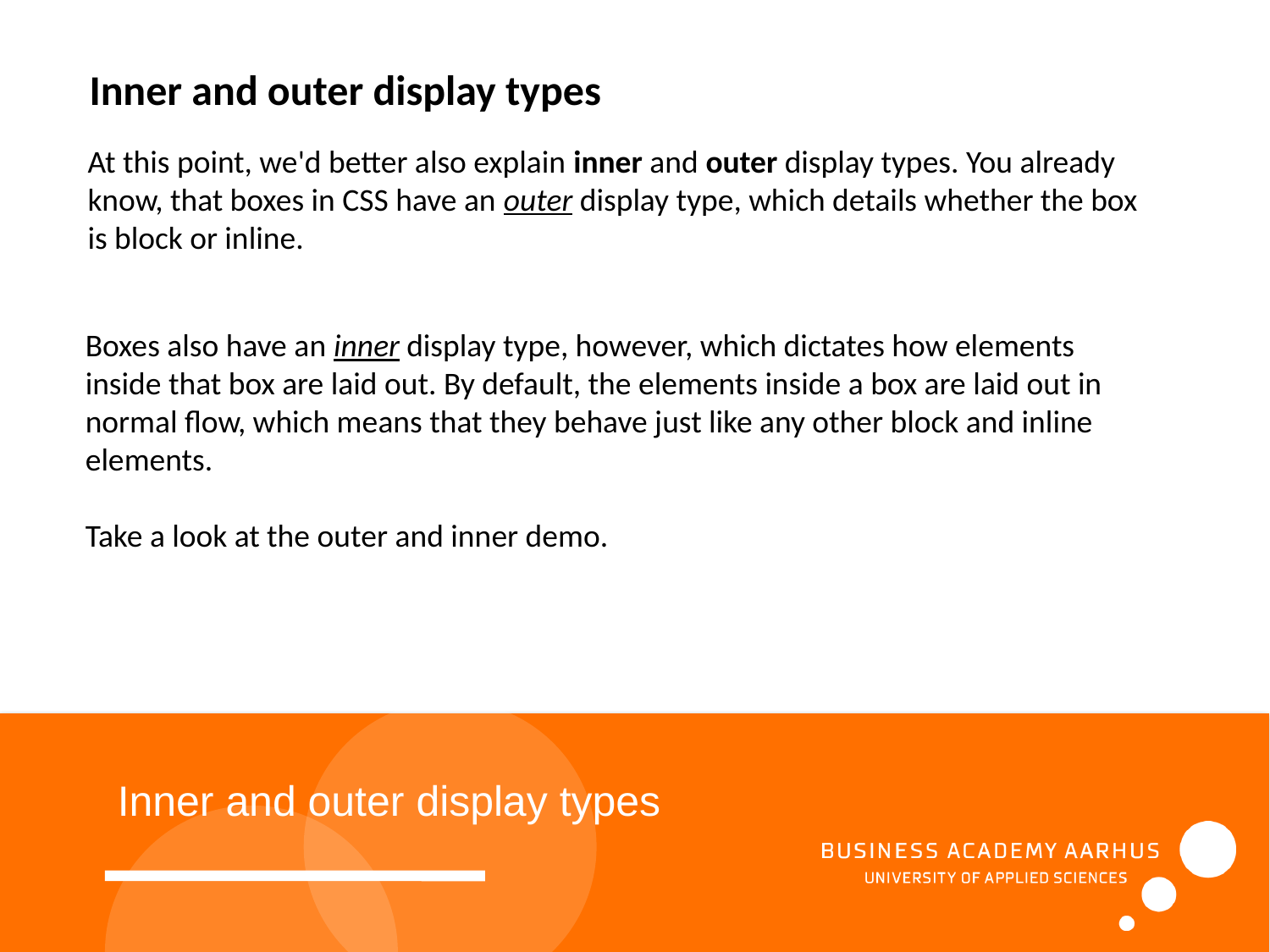

Inner and outer display types
At this point, we'd better also explain inner and outer display types. You already know, that boxes in CSS have an outer display type, which details whether the box is block or inline.
Boxes also have an inner display type, however, which dictates how elements inside that box are laid out. By default, the elements inside a box are laid out in normal flow, which means that they behave just like any other block and inline elements.

Take a look at the outer and inner demo.
Inner and outer display types